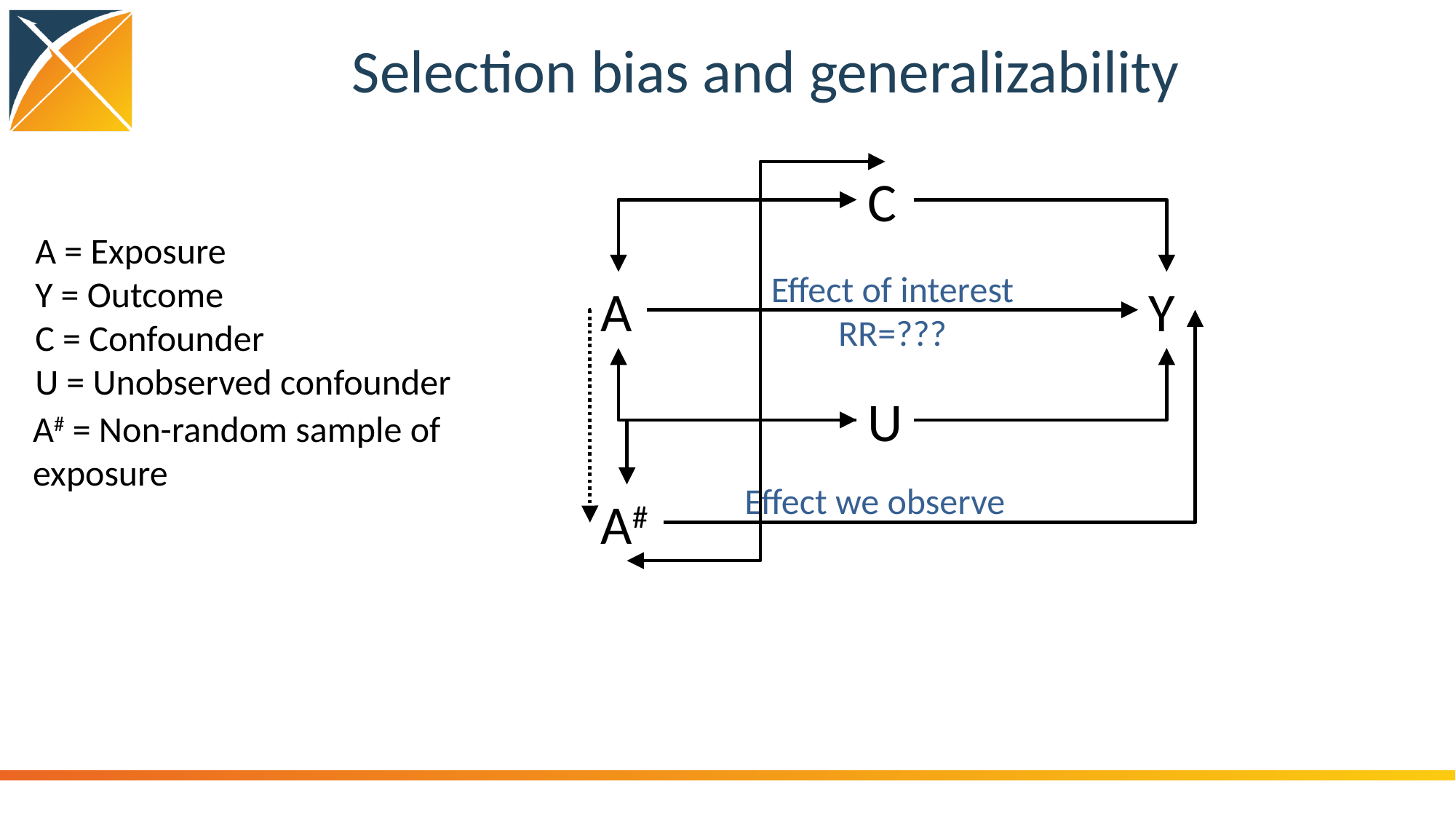

# Selection bias and generalizability
C
A = Exposure
Y = Outcome
C = Confounder
U = Unobserved confounder
Effect of interest
RR=???
A
Y
U
A# = Non-random sample of exposure
Effect we observe
A#